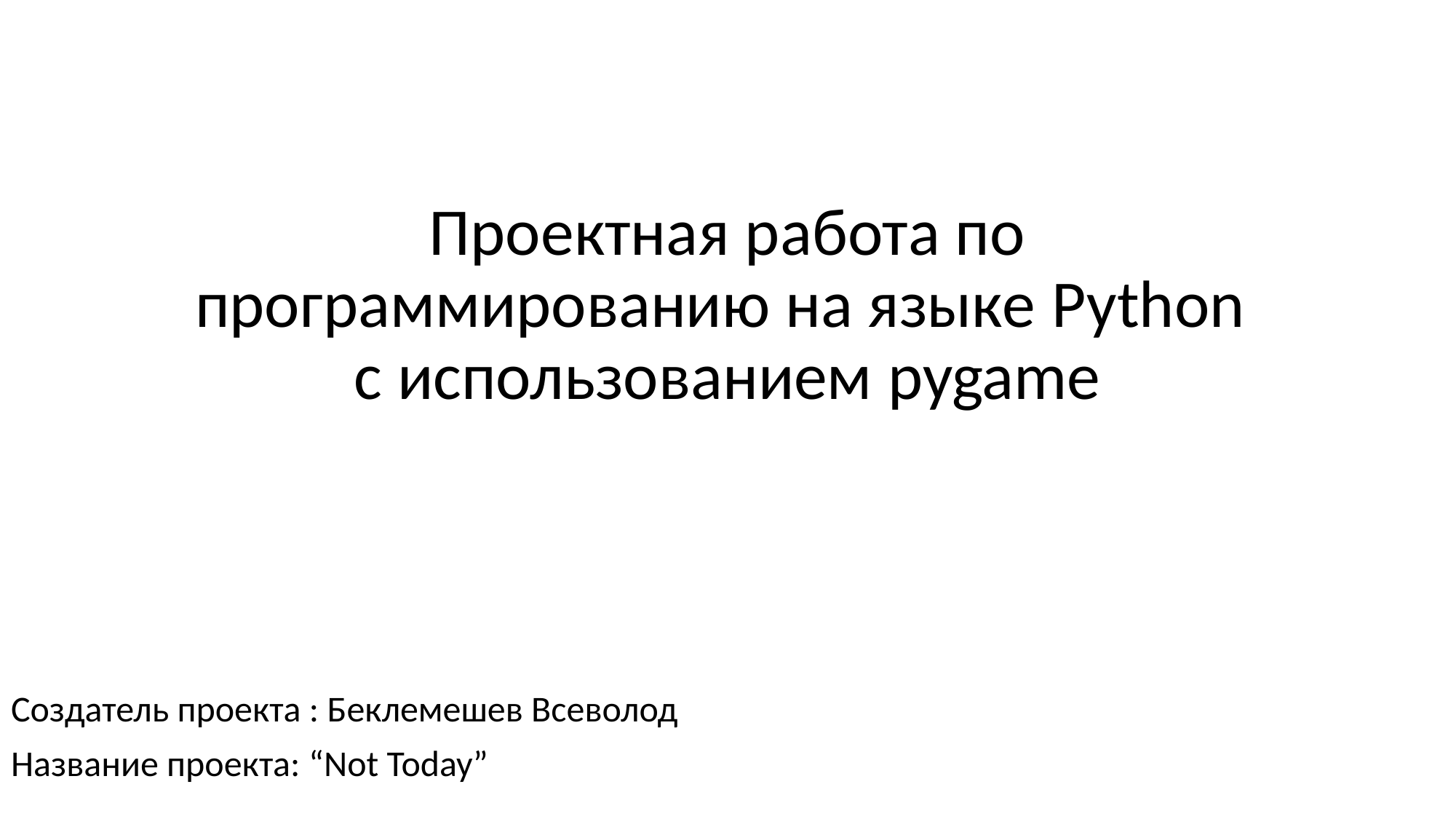

# Проектная работа по программированию на языке Python  с использованием pygame
Создатель проекта : Беклемешев Всеволод
Название проекта: “Not Today”